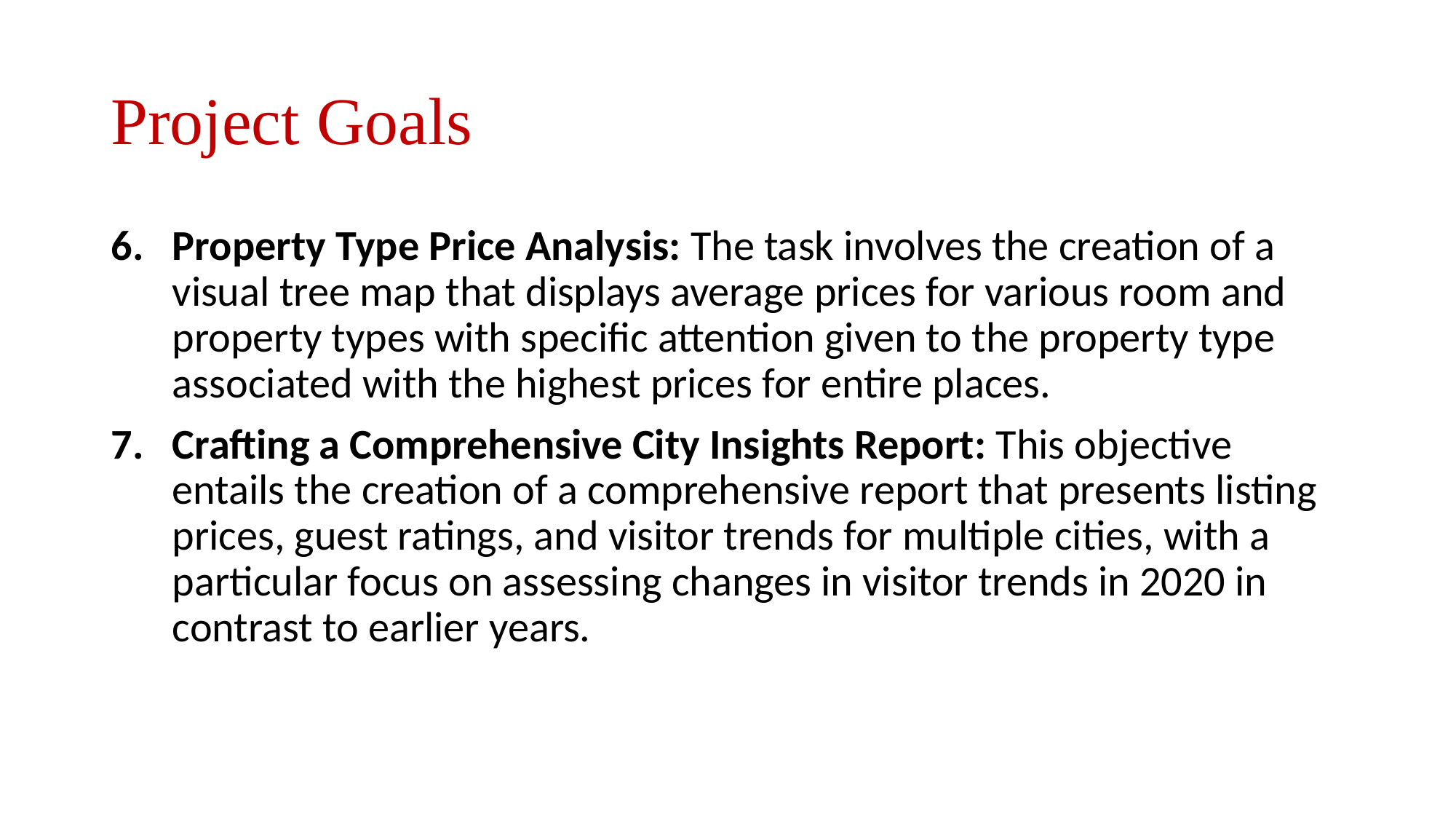

# Project Goals
Property Type Price Analysis: The task involves the creation of a visual tree map that displays average prices for various room and property types with specific attention given to the property type associated with the highest prices for entire places.
Crafting a Comprehensive City Insights Report: This objective entails the creation of a comprehensive report that presents listing prices, guest ratings, and visitor trends for multiple cities, with a particular focus on assessing changes in visitor trends in 2020 in contrast to earlier years.